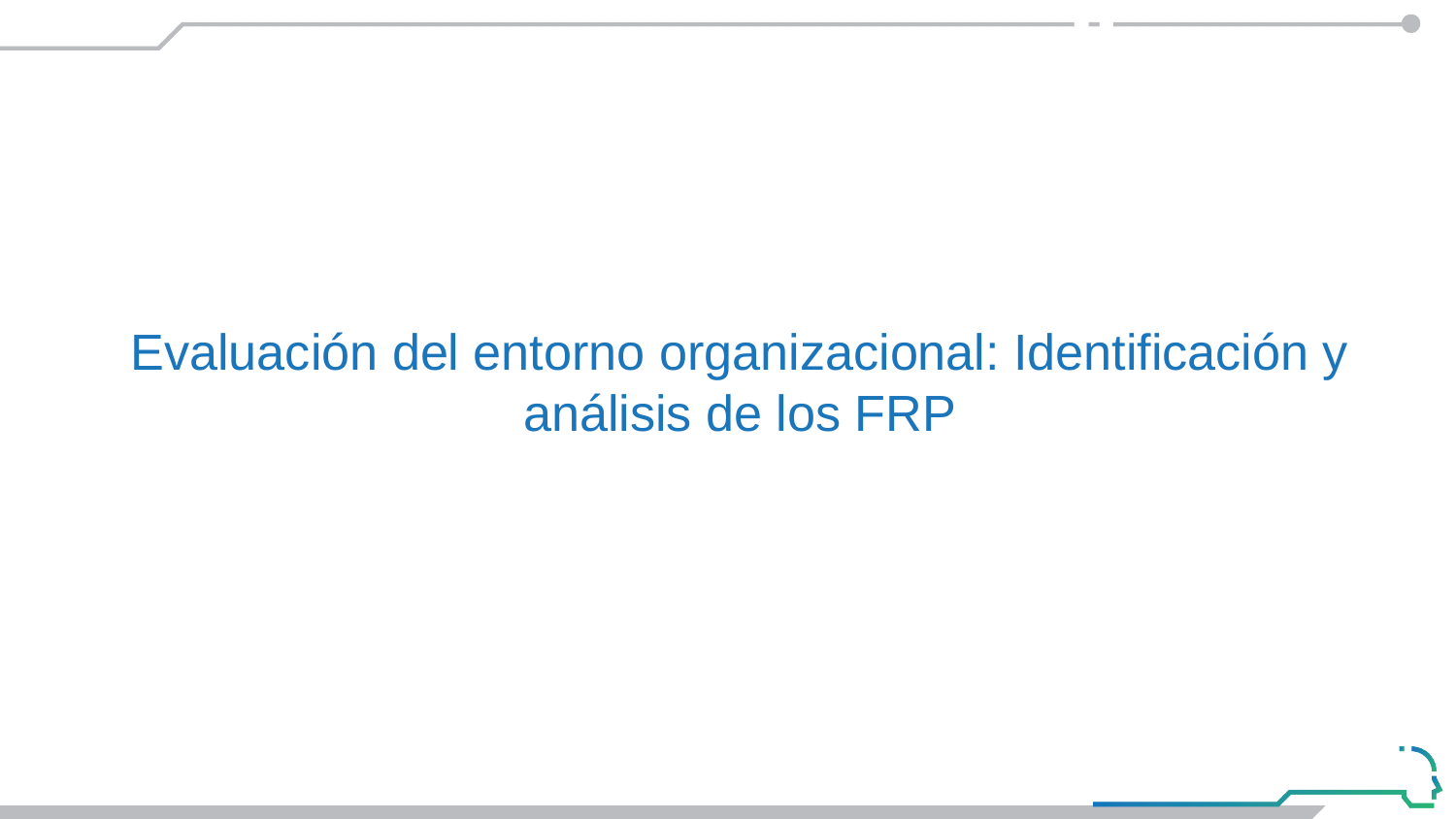

# Evaluación del entorno organizacional: Identificación y análisis de los FRP

En la NOM-035-STPS-2018 se vierten algunas sugerencias sobre la identificación y el tratamiento de los FRP en vías de promover un entorno laboral favorable.